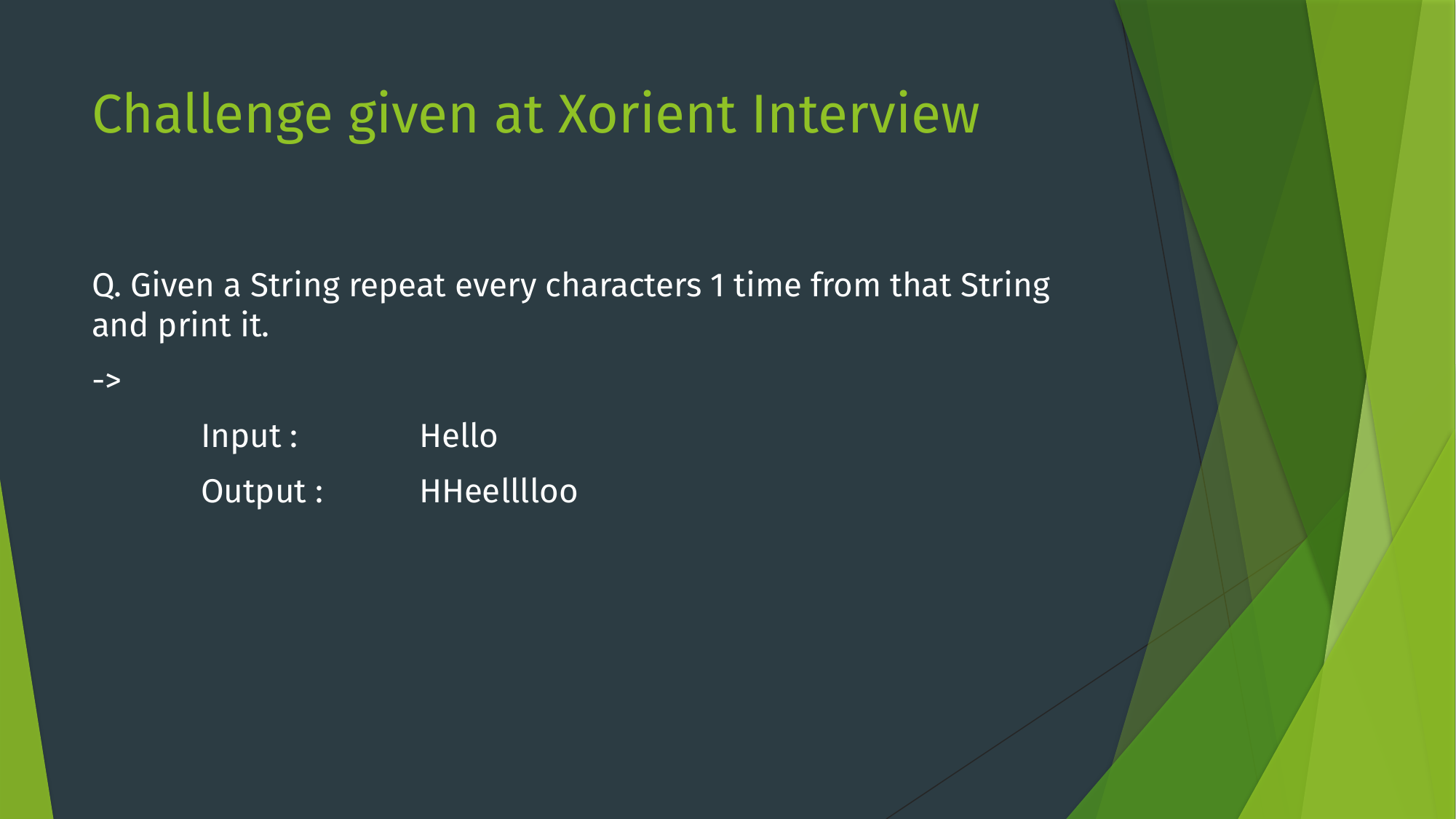

# Challenge given at Xorient Interview
Q. Given a String repeat every characters 1 time from that String and print it.
->
	Input :		Hello
	Output : 	HHeelllloo